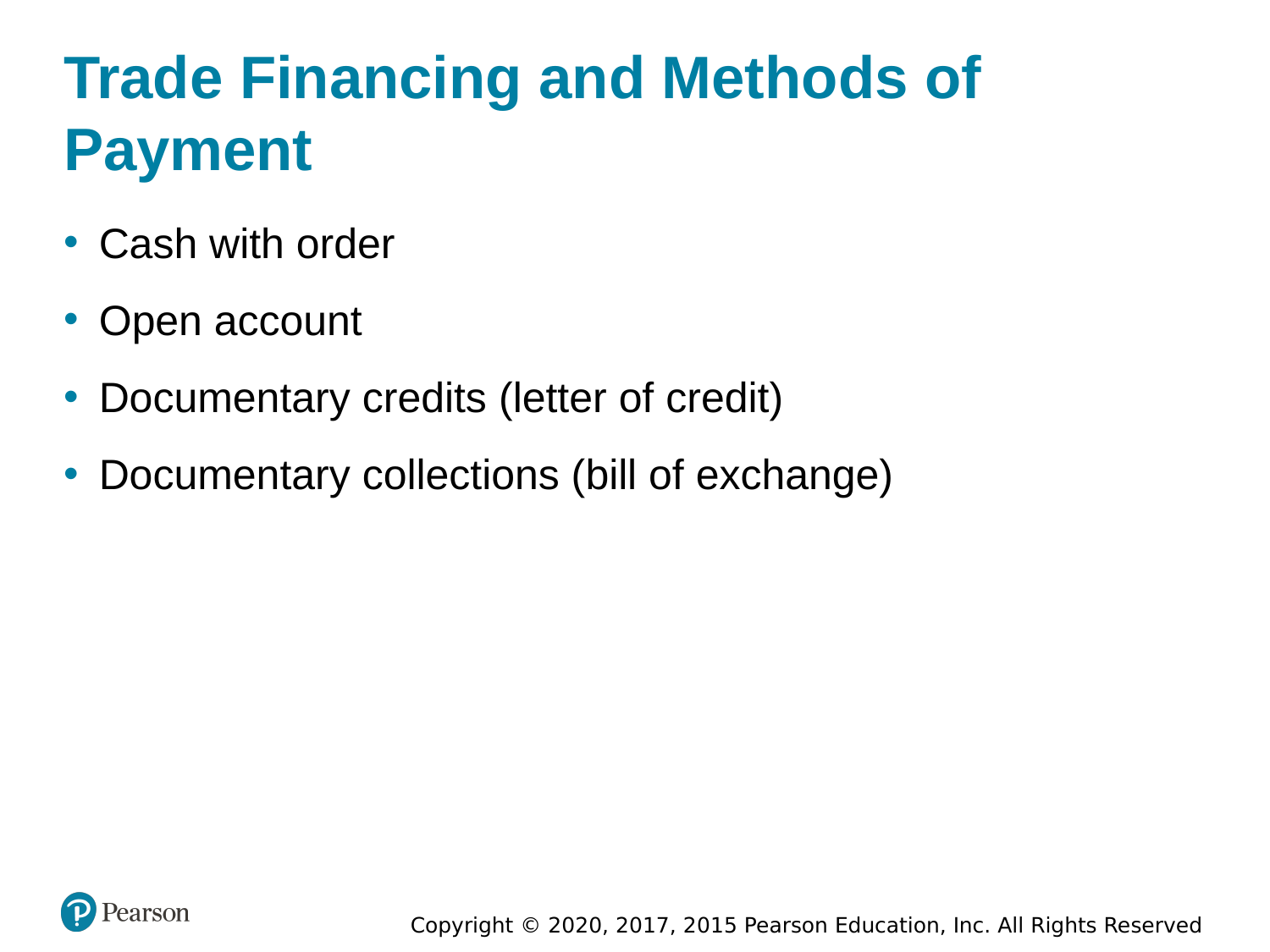

# Trade Financing and Methods of Payment
Cash with order
Open account
Documentary credits (letter of credit)
Documentary collections (bill of exchange)